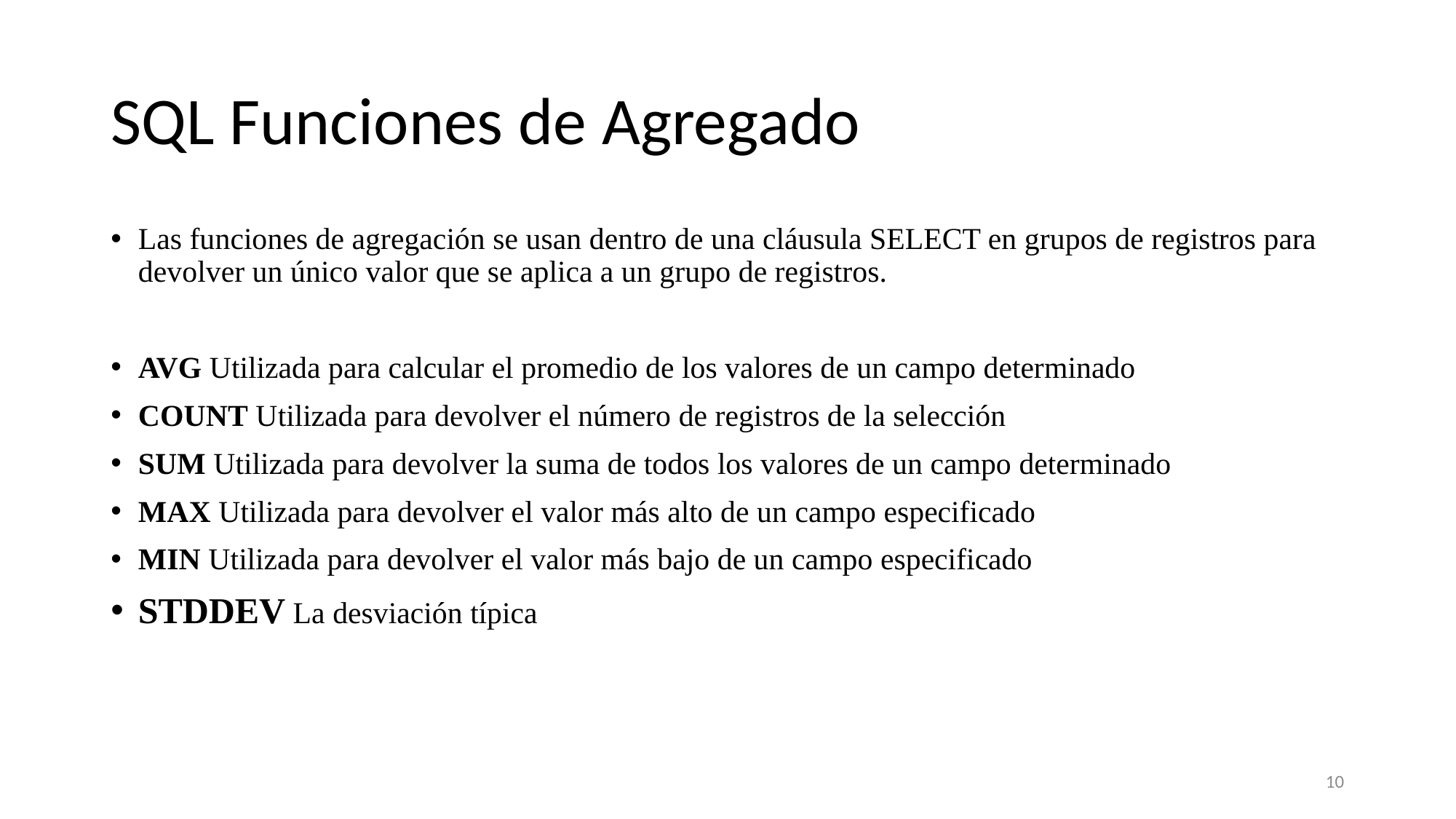

# SQL Funciones de Agregado
Las funciones de agregación se usan dentro de una cláusula SELECT en grupos de registros para devolver un único valor que se aplica a un grupo de registros.

AVG Utilizada para calcular el promedio de los valores de un campo determinado
COUNT Utilizada para devolver el número de registros de la selección
SUM Utilizada para devolver la suma de todos los valores de un campo determinado
MAX Utilizada para devolver el valor más alto de un campo especificado
MIN Utilizada para devolver el valor más bajo de un campo especificado
STDDEV La desviación típica
10